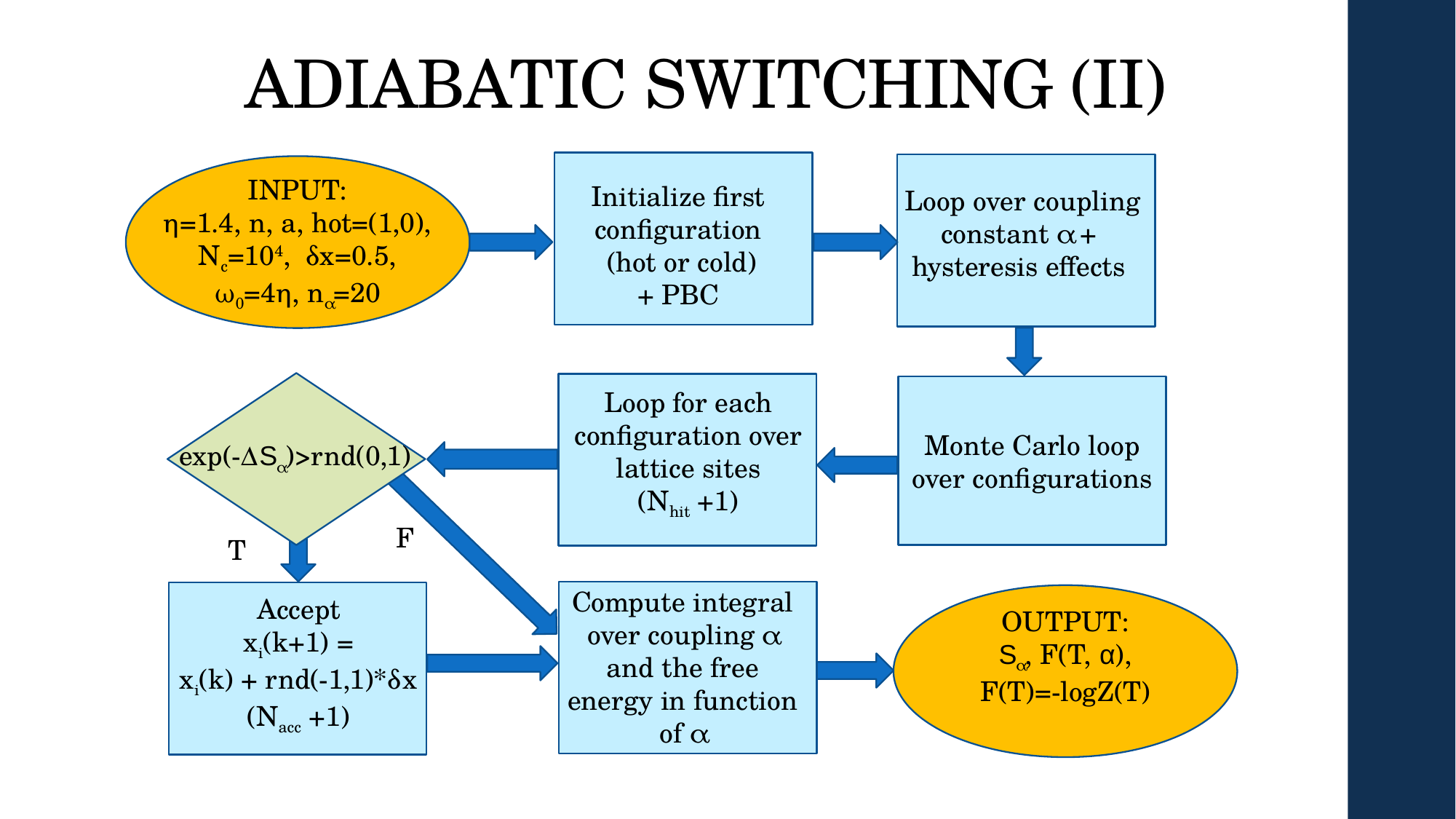

# ADIABATIC SWITCHING (II)

INPUT:
η=1.4, n, a, hot=(1,0), Nc=104,  δx=0.5,
ω0=4η, nα=20

Initialize first configuration
 (hot or cold)
+ PBC
 Loop over coupling constant α + hysteresis effects

Monte Carlo loop over configurations
Loop for each configuration over lattice sites
(Nhit +1)
exp(-ΔSα)>rnd(0,1)

F
T

Compute integral over coupling α and the free energy in function of α

Accept
xi(k+1) =
xi(k) + rnd(-1,1)*δx
(Nacc +1)
OUTPUT:
Sα, F(T, α),
F(T)=-logZ(T)